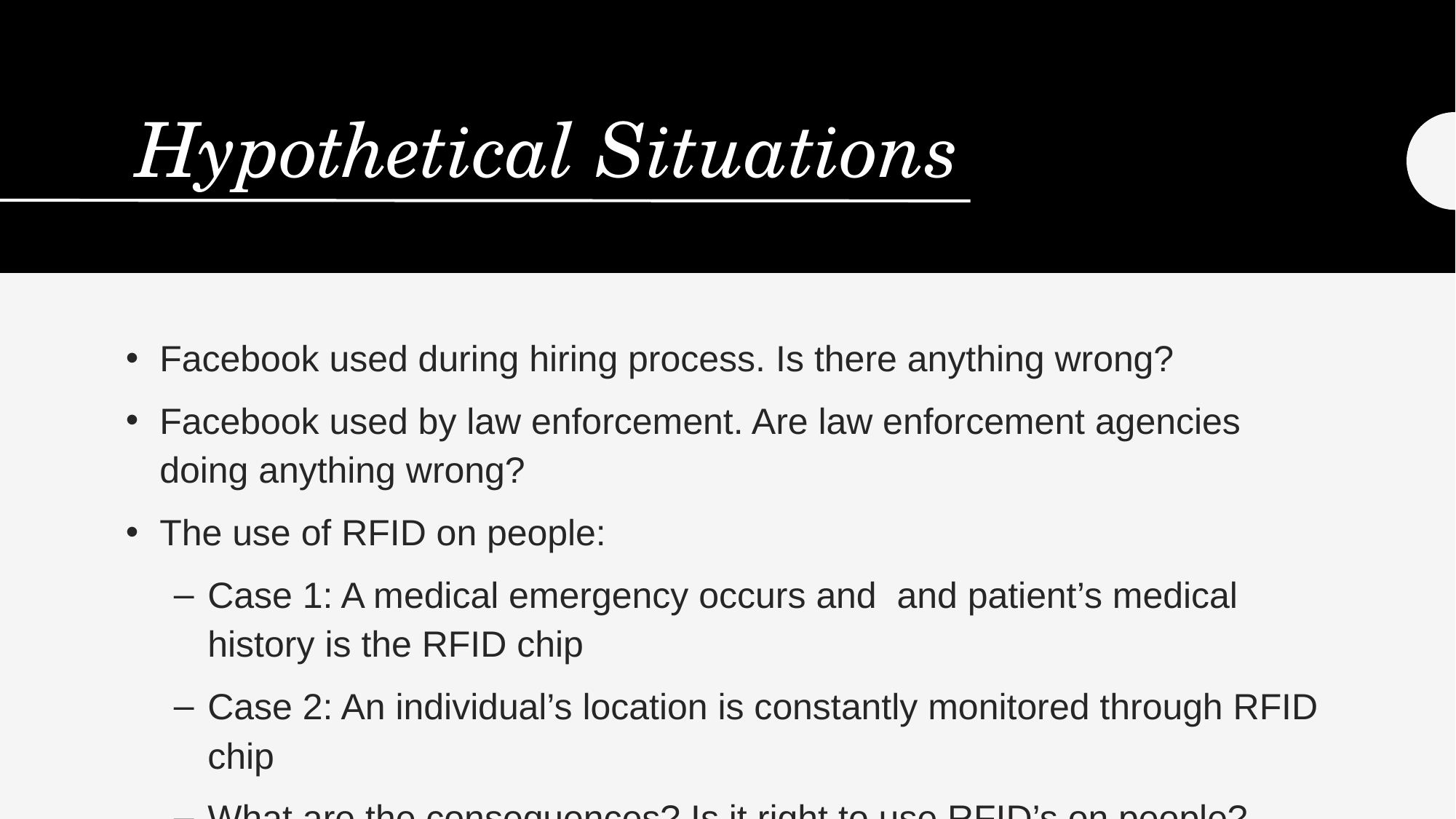

# Hypothetical Situations

Facebook used during hiring process. Is there anything wrong?
Facebook used by law enforcement. Are law enforcement agencies doing anything wrong?
The use of RFID on people:
Case 1: A medical emergency occurs and  and patient’s medical history is the RFID chip
Case 2: An individual’s location is constantly monitored through RFID chip
What are the consequences? Is it right to use RFID’s on people?